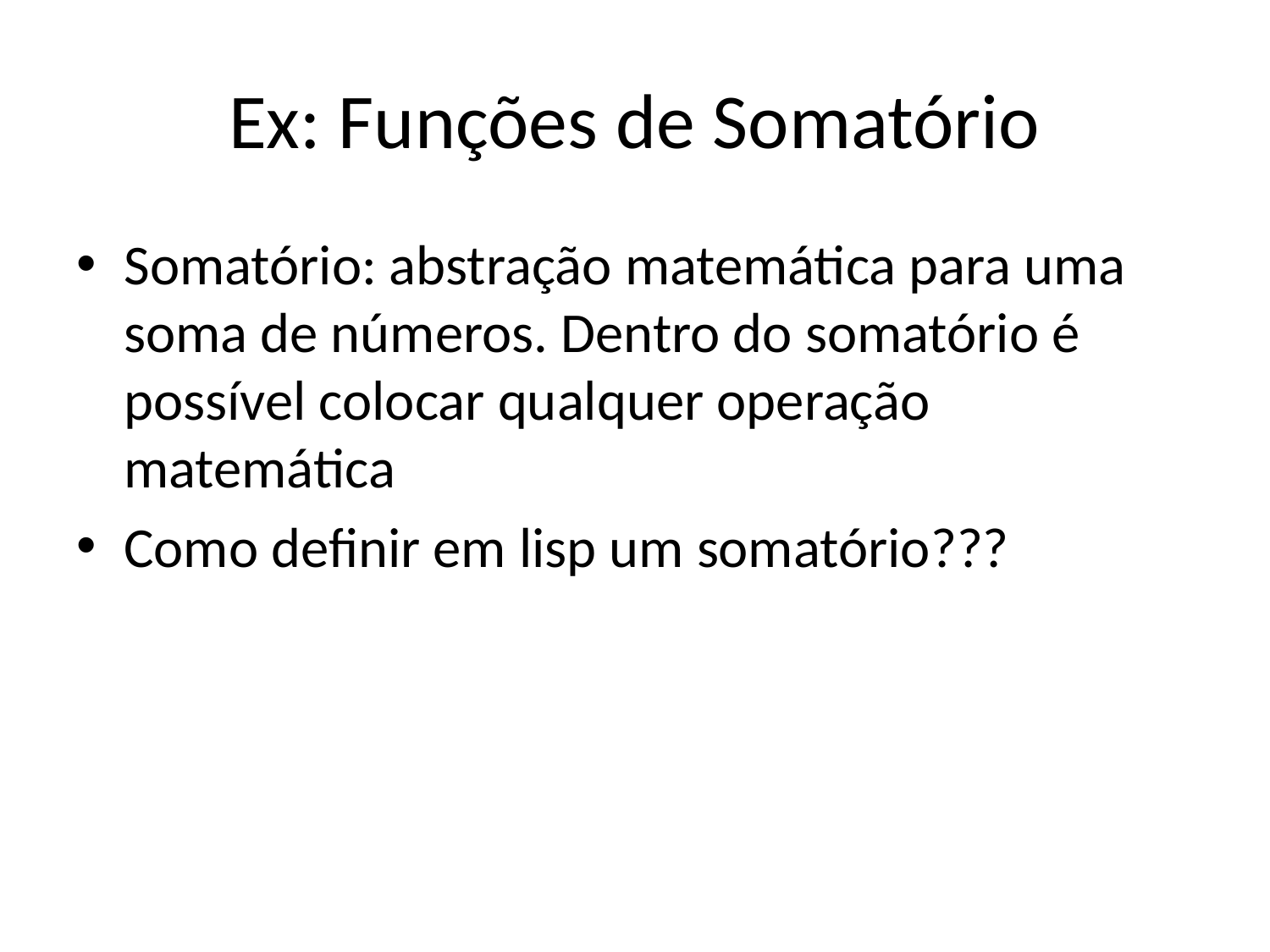

# Ex: Funções de Somatório
Somatório: abstração matemática para uma soma de números. Dentro do somatório é possível colocar qualquer operação matemática
Como definir em lisp um somatório???